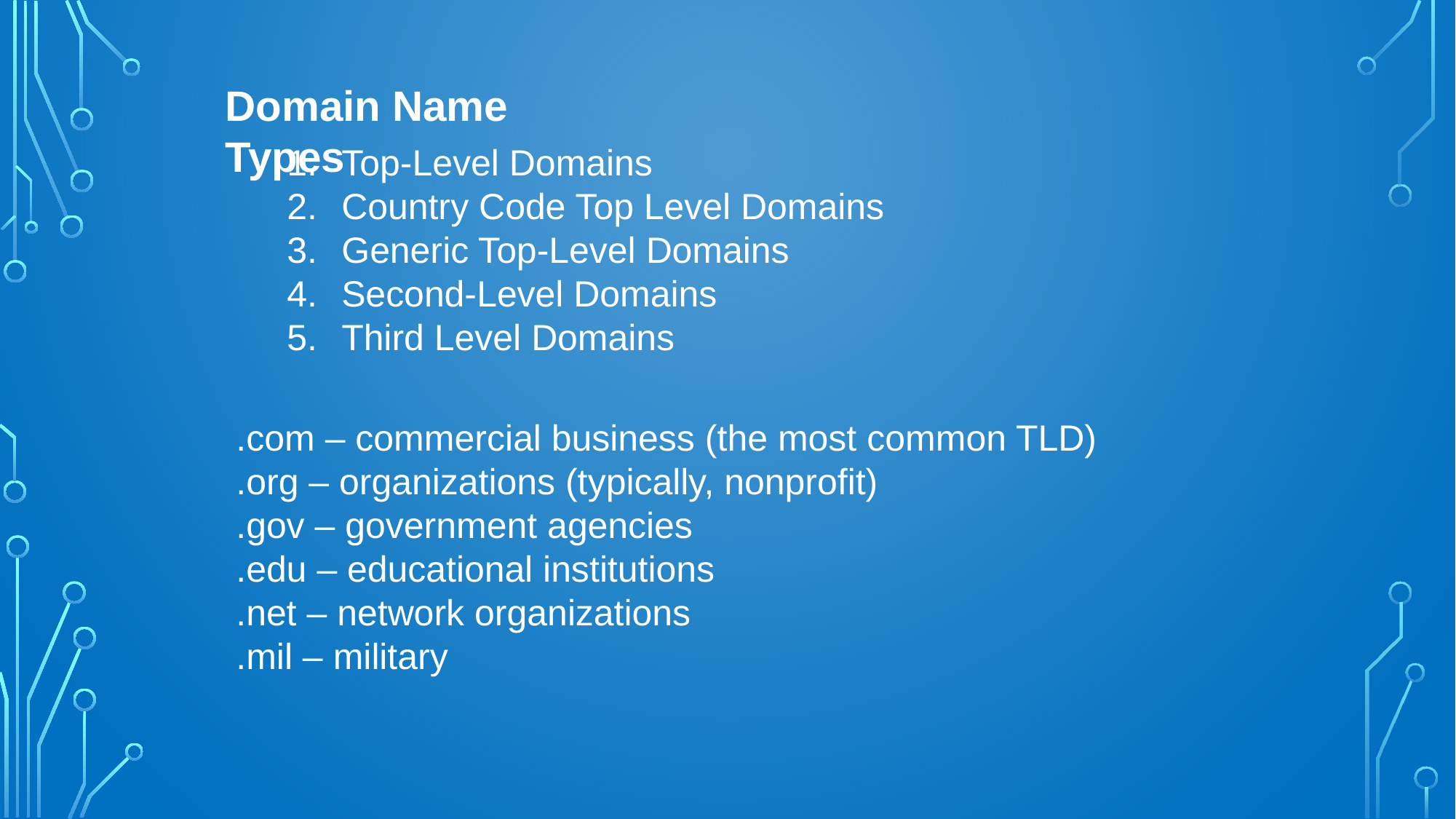

Domain Name Types

Top-Level Domains
Country Code Top Level Domains
Generic Top-Level Domains
Second-Level Domains
Third Level Domains

.com – commercial business (the most common TLD)
.org – organizations (typically, nonprofit)
.gov – government agencies
.edu – educational institutions
.net – network organizations
.mil – military